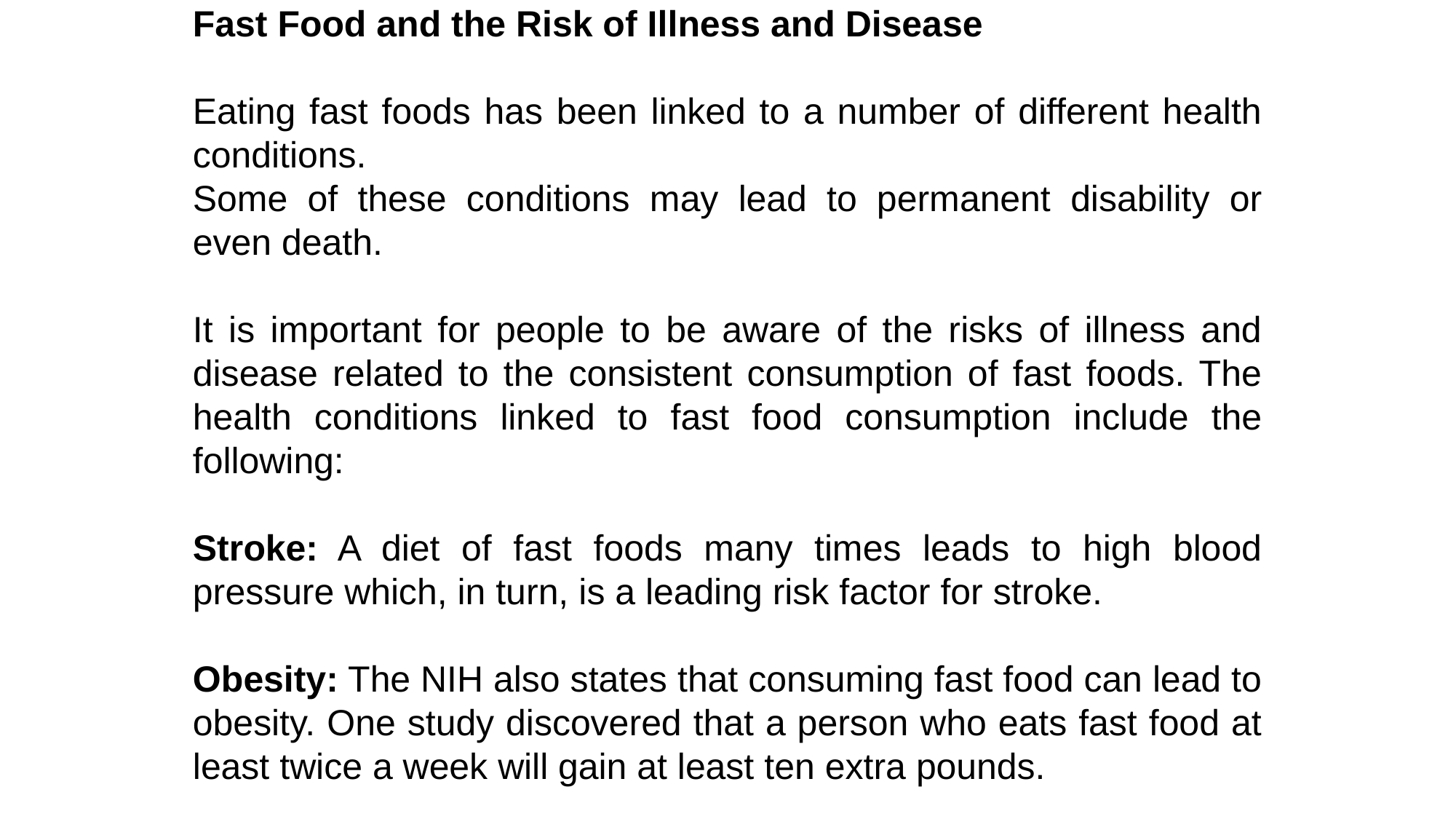

Fast Food and the Risk of Illness and Disease

Eating fast foods has been linked to a number of different health conditions.
Some of these conditions may lead to permanent disability or even death.

It is important for people to be aware of the risks of illness and disease related to the consistent consumption of fast foods. The health conditions linked to fast food consumption include the following:

Stroke: A diet of fast foods many times leads to high blood pressure which, in turn, is a leading risk factor for stroke.

Obesity: The NIH also states that consuming fast food can lead to obesity. One study discovered that a person who eats fast food at least twice a week will gain at least ten extra pounds.